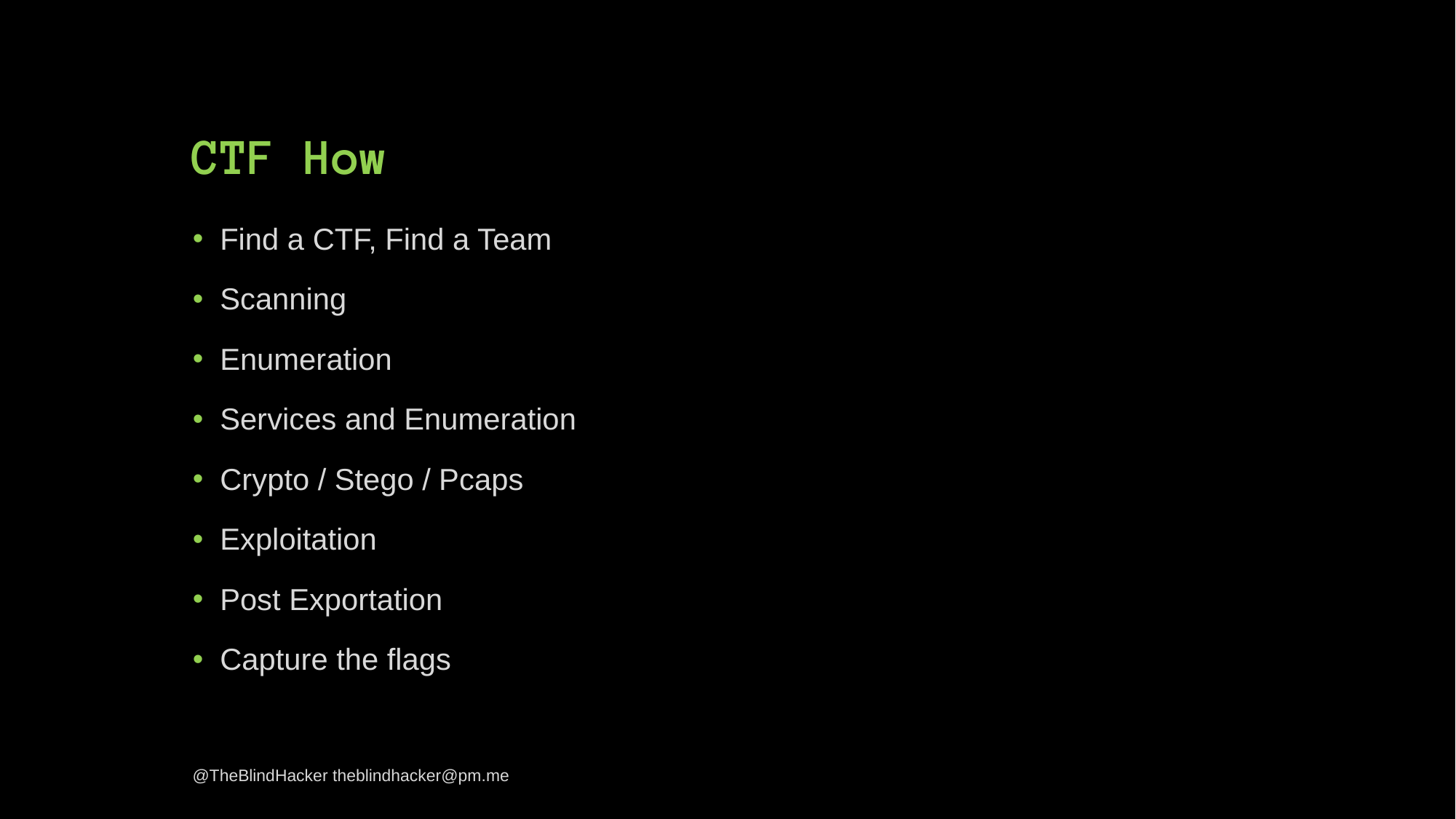

CTF How
Find a CTF, Find a Team
Scanning
Enumeration
Services and Enumeration
Crypto / Stego / Pcaps
Exploitation
Post Exportation
Capture the flags
@TheBlindHacker theblindhacker@pm.me